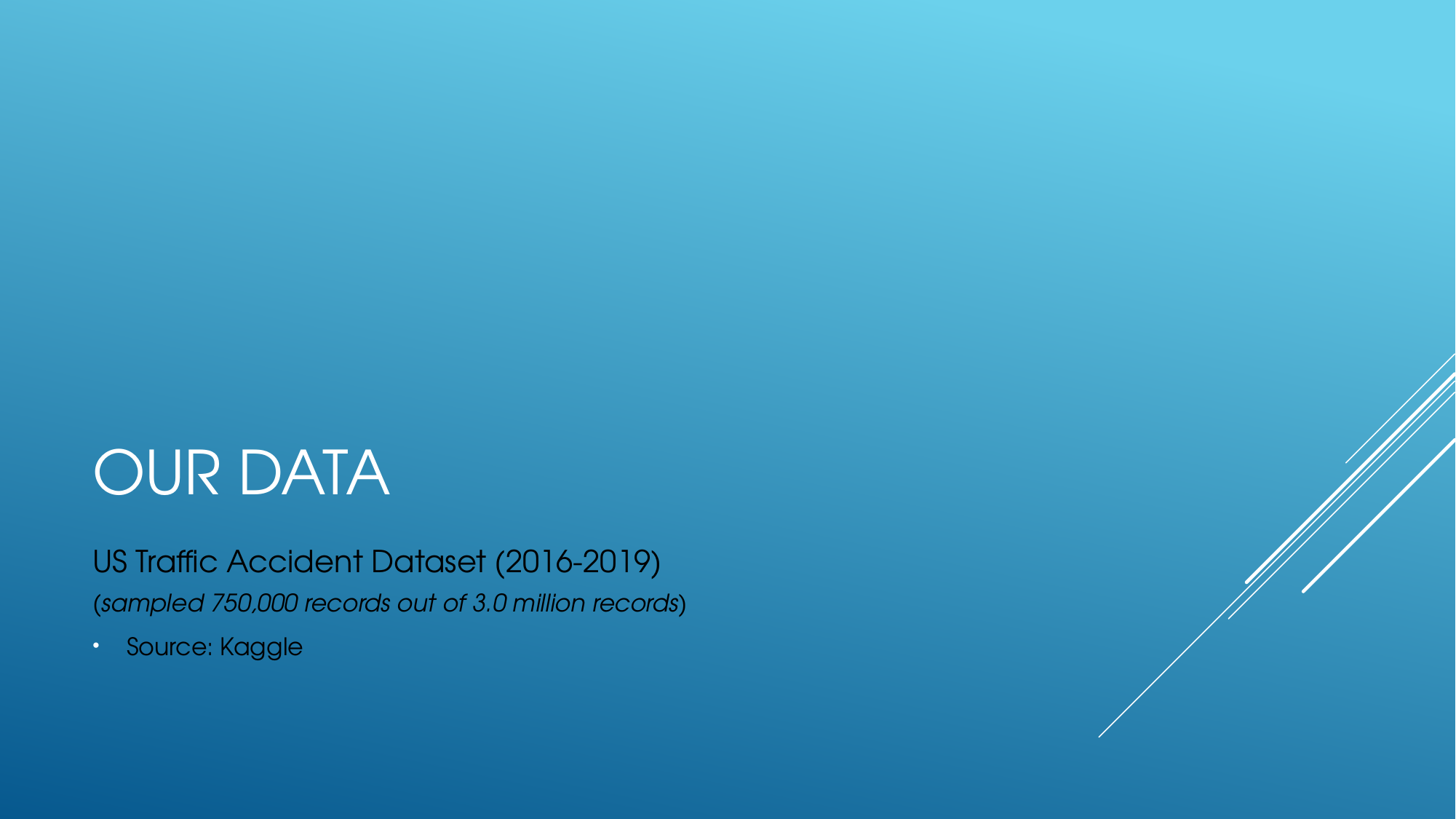

# Our Data
US Traffic Accident Dataset (2016-2019)
(sampled 750,000 records out of 3.0 million records)
Source: Kaggle